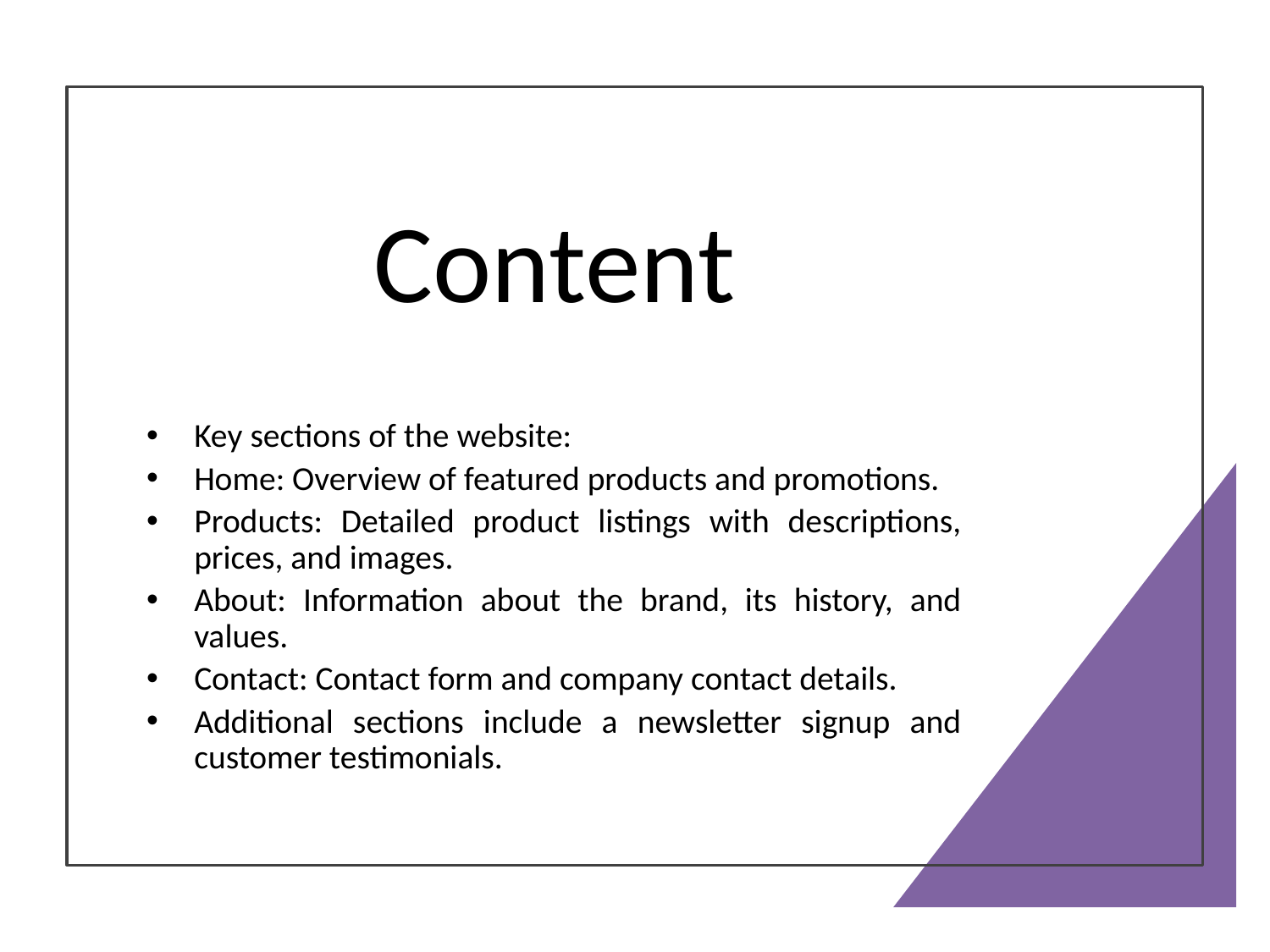

# Content
Key sections of the website:
Home: Overview of featured products and promotions.
Products: Detailed product listings with descriptions, prices, and images.
About: Information about the brand, its history, and values.
Contact: Contact form and company contact details.
Additional sections include a newsletter signup and customer testimonials.